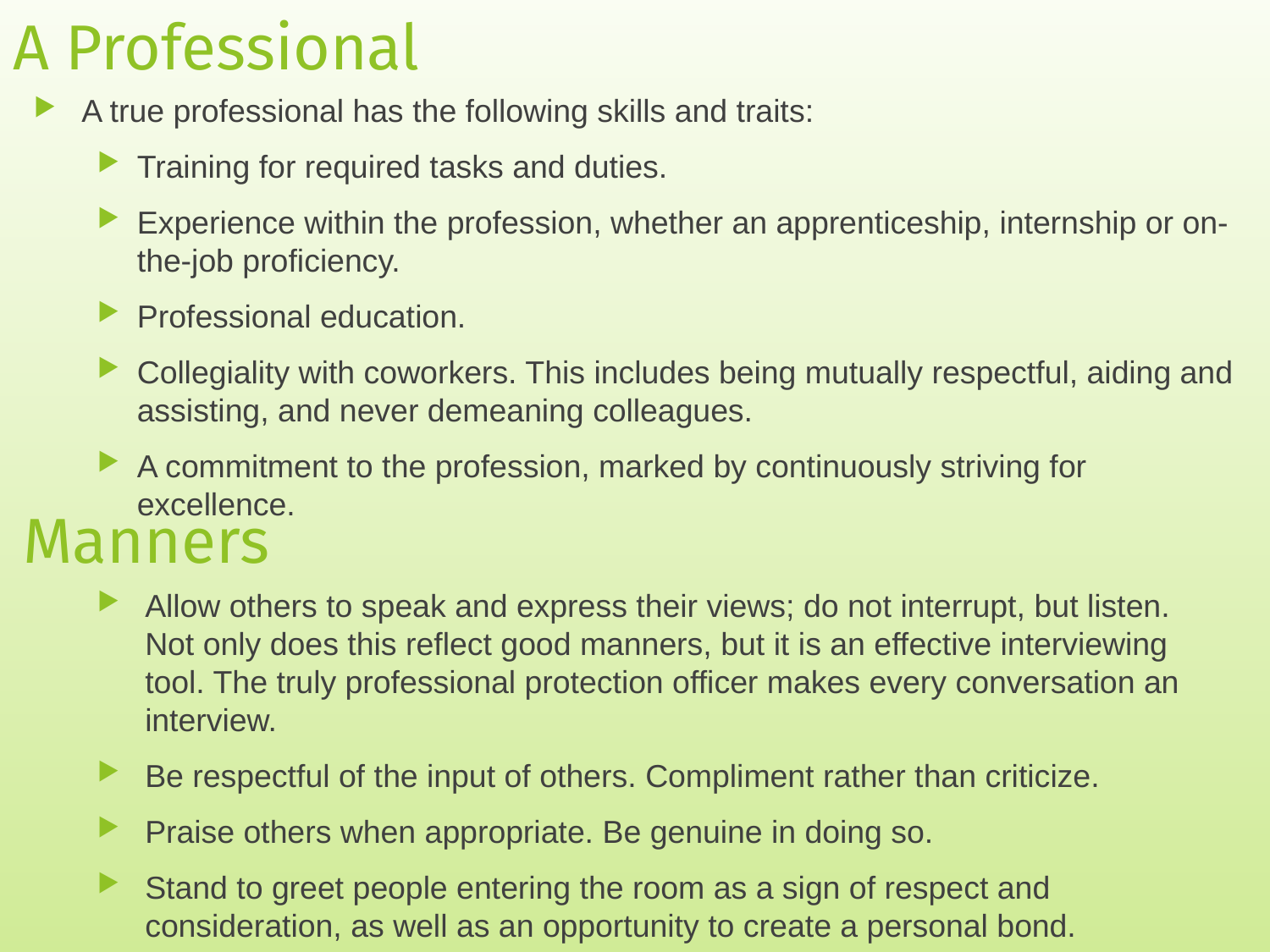

# A Professional
A true professional has the following skills and traits:
Training for required tasks and duties.
Experience within the profession, whether an apprenticeship, internship or on-the-job proficiency.
Professional education.
Collegiality with coworkers. This includes being mutually respectful, aiding and assisting, and never demeaning colleagues.
A commitment to the profession, marked by continuously striving for excellence.

Manners
Allow others to speak and express their views; do not interrupt, but listen. Not only does this reflect good manners, but it is an effective interviewing tool. The truly professional protection officer makes every conversation an interview.
Be respectful of the input of others. Compliment rather than criticize.
Praise others when appropriate. Be genuine in doing so.
Stand to greet people entering the room as a sign of respect and consideration, as well as an opportunity to create a personal bond.

8